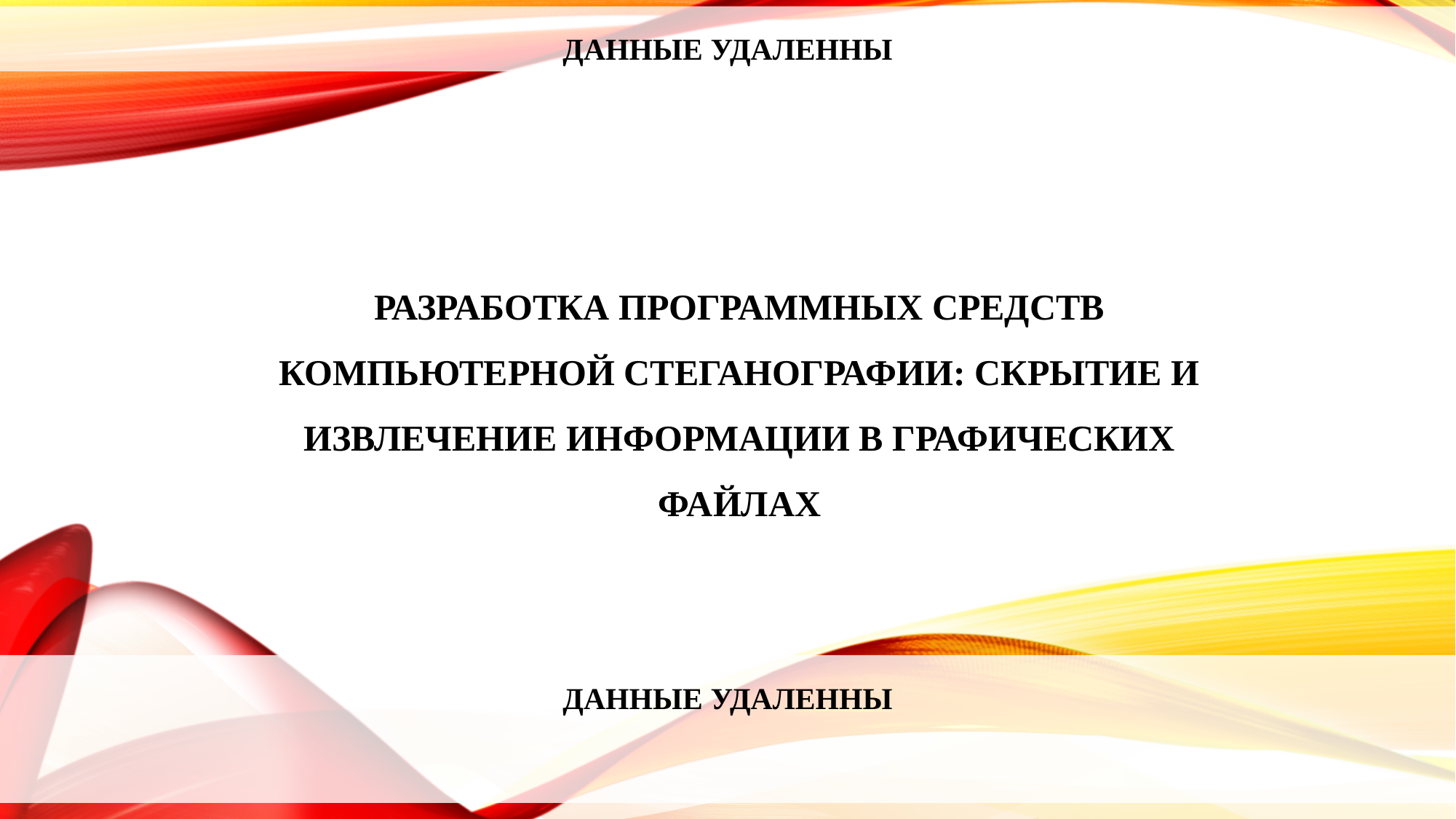

ДАННЫЕ УДАЛЕННЫ
РАЗРАБОТКА ПРОГРАММНЫХ СРЕДСТВ КОМПЬЮТЕРНОЙ СТЕГАНОГРАФИИ: СКРЫТИЕ И ИЗВЛЕЧЕНИЕ ИНФОРМАЦИИ В ГРАФИЧЕСКИХ ФАЙЛАХ
ДАННЫЕ УДАЛЕННЫ